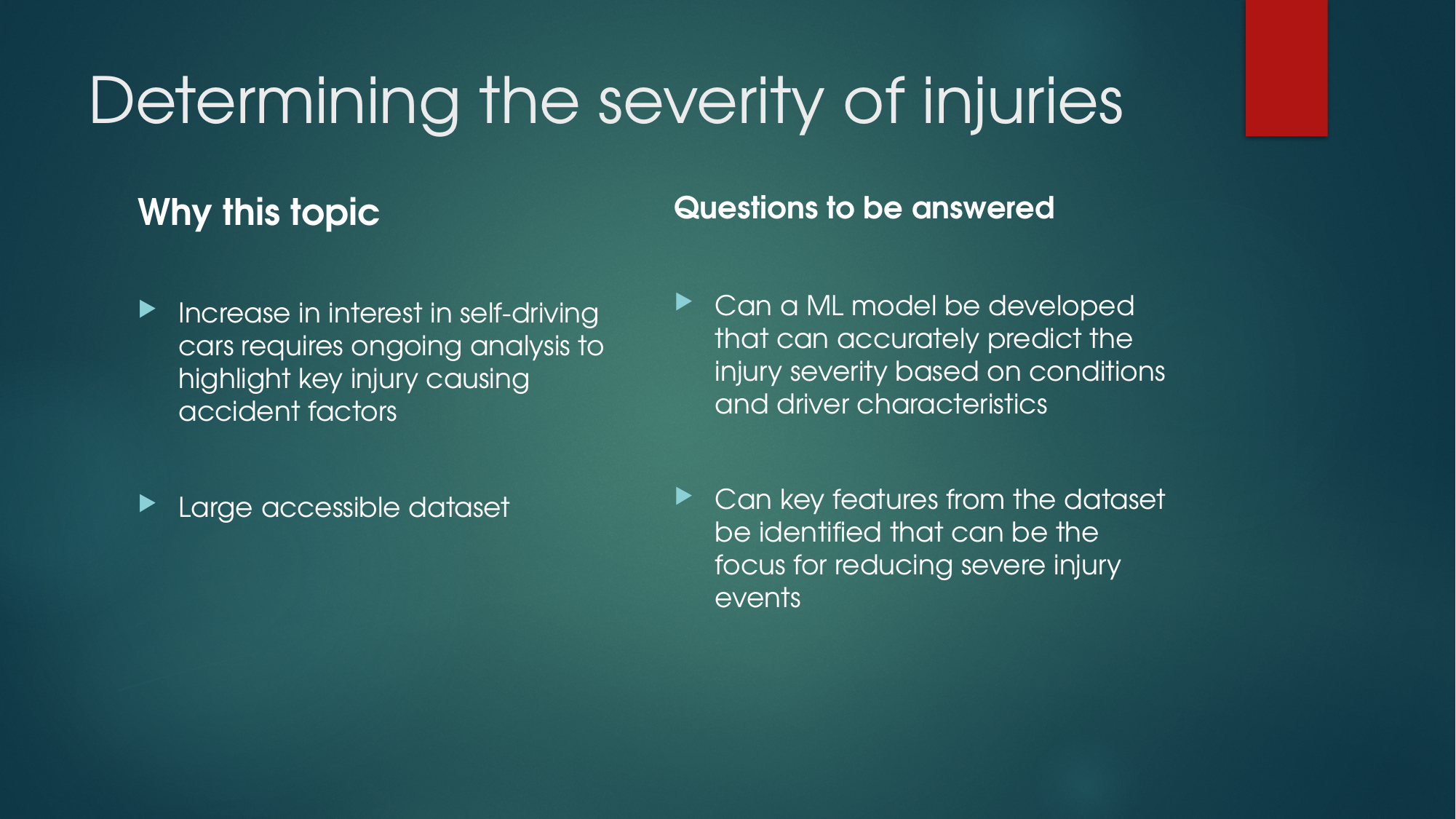

# Determining the severity of injuries
Why this topic

Increase in interest in self-driving cars requires ongoing analysis to highlight key injury causing accident factors

Large accessible dataset

Questions to be answered

Can a ML model be developed that can accurately predict the injury severity based on conditions and driver characteristics

Can key features from the dataset be identified that can be the focus for reducing severe injury events